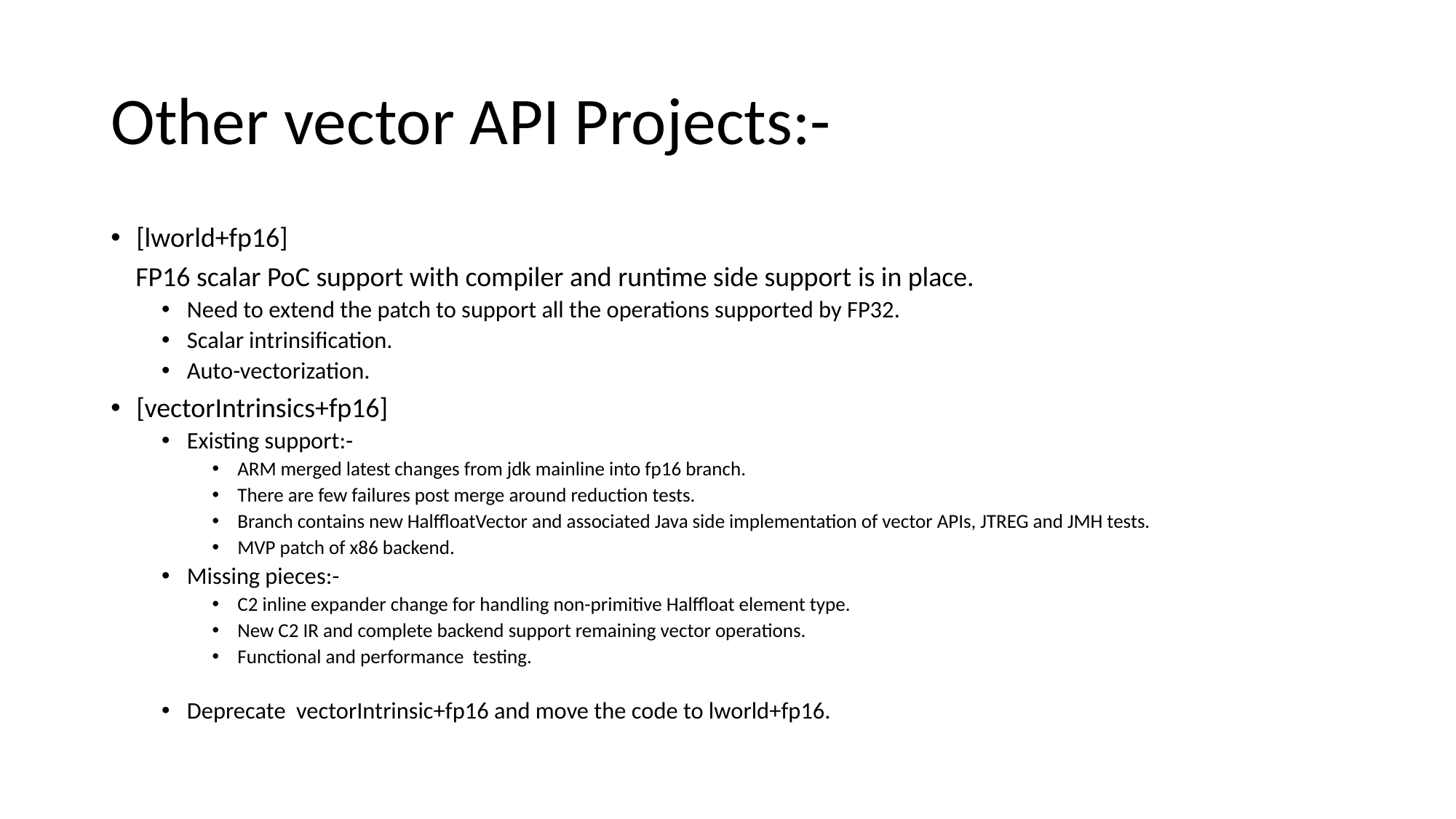

# Other vector API Projects:-
[lworld+fp16]
    FP16 scalar PoC support with compiler and runtime side support is in place.
Need to extend the patch to support all the operations supported by FP32.
Scalar intrinsification.
Auto-vectorization.
[vectorIntrinsics+fp16]
Existing support:-
ARM merged latest changes from jdk mainline into fp16 branch.
There are few failures post merge around reduction tests.
Branch contains new HalffloatVector and associated Java side implementation of vector APIs, JTREG and JMH tests.
MVP patch of x86 backend.
Missing pieces:-
C2 inline expander change for handling non-primitive Halffloat element type.
New C2 IR and complete backend support remaining vector operations.
Functional and performance  testing.

Deprecate  vectorIntrinsic+fp16 and move the code to lworld+fp16.